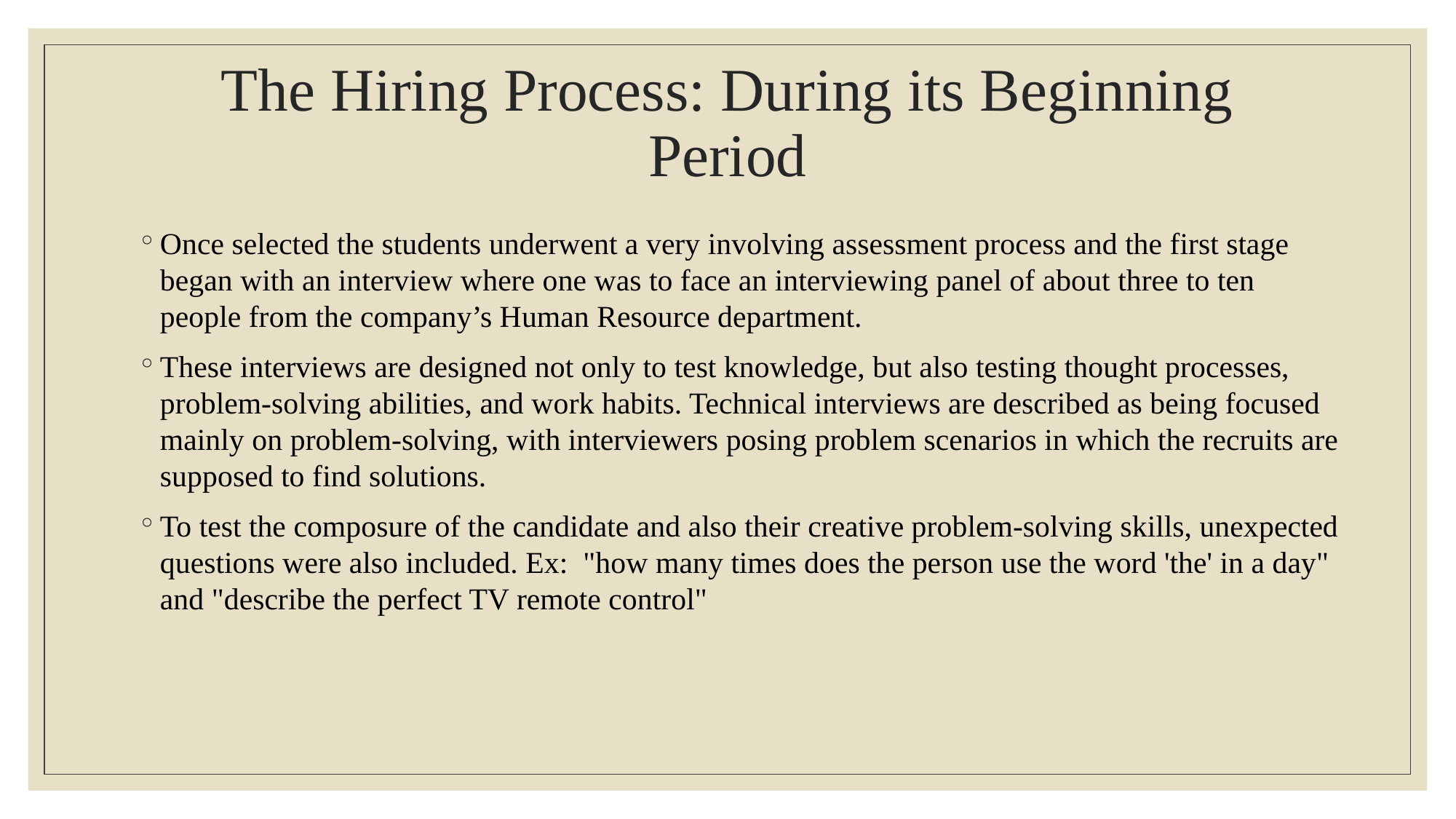

# The Hiring Process: During its Beginning Period
Once selected the students underwent a very involving assessment process and the first stage began with an interview where one was to face an interviewing panel of about three to ten people from the company’s Human Resource department.
These interviews are designed not only to test knowledge, but also testing thought processes, problem-solving abilities, and work habits. Technical interviews are described as being focused mainly on problem-solving, with interviewers posing problem scenarios in which the recruits are supposed to find solutions.
To test the composure of the candidate and also their creative problem-solving skills, unexpected questions were also included. Ex:  "how many times does the person use the word 'the' in a day" and "describe the perfect TV remote control"